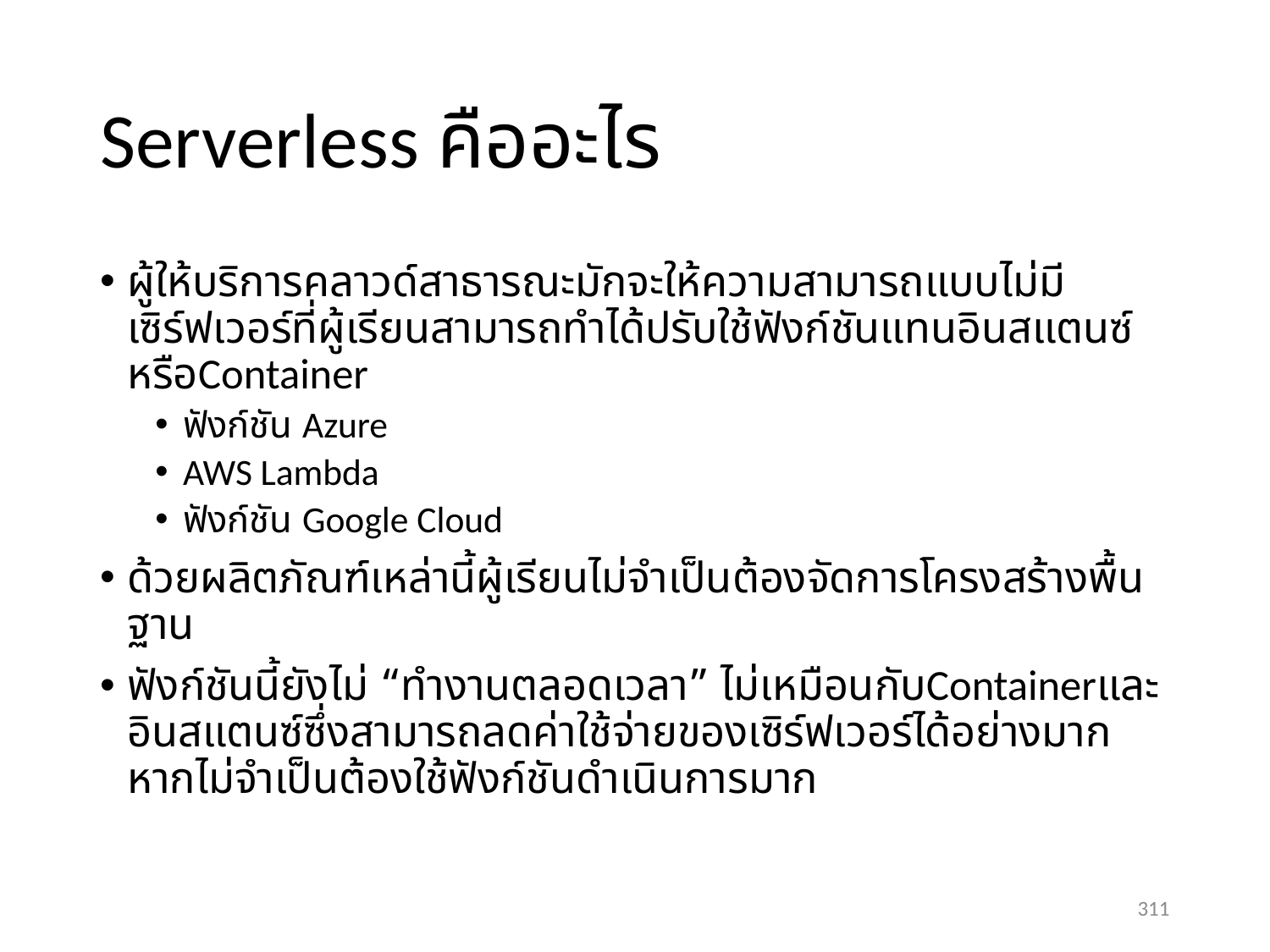

# Serverless คืออะไร
ผู้ให้บริการคลาวด์สาธารณะมักจะให้ความสามารถแบบไม่มีเซิร์ฟเวอร์ที่ผู้เรียนสามารถทำได้ปรับใช้ฟังก์ชันแทนอินสแตนซ์หรือContainer
ฟังก์ชัน Azure
AWS Lambda
ฟังก์ชัน Google Cloud
ด้วยผลิตภัณฑ์เหล่านี้ผู้เรียนไม่จำเป็นต้องจัดการโครงสร้างพื้นฐาน
ฟังก์ชันนี้ยังไม่ “ทำงานตลอดเวลา” ไม่เหมือนกับContainerและอินสแตนซ์ซึ่งสามารถลดค่าใช้จ่ายของเซิร์ฟเวอร์ได้อย่างมากหากไม่จำเป็นต้องใช้ฟังก์ชันดำเนินการมาก
311